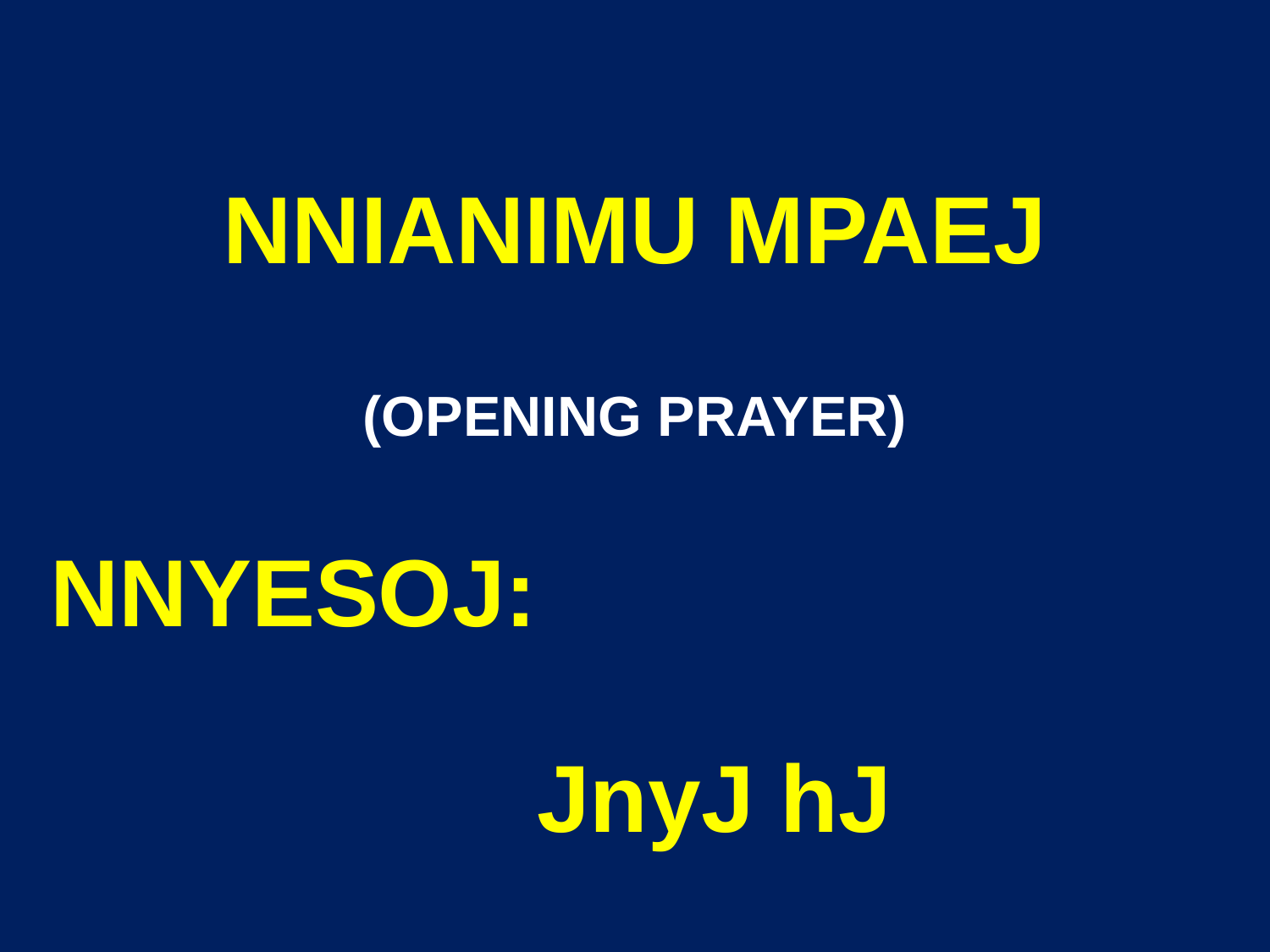

# NNIANIMU MPAEJ (OPENING PRAYER)
NNYESOJ:

      JnyJ hJ